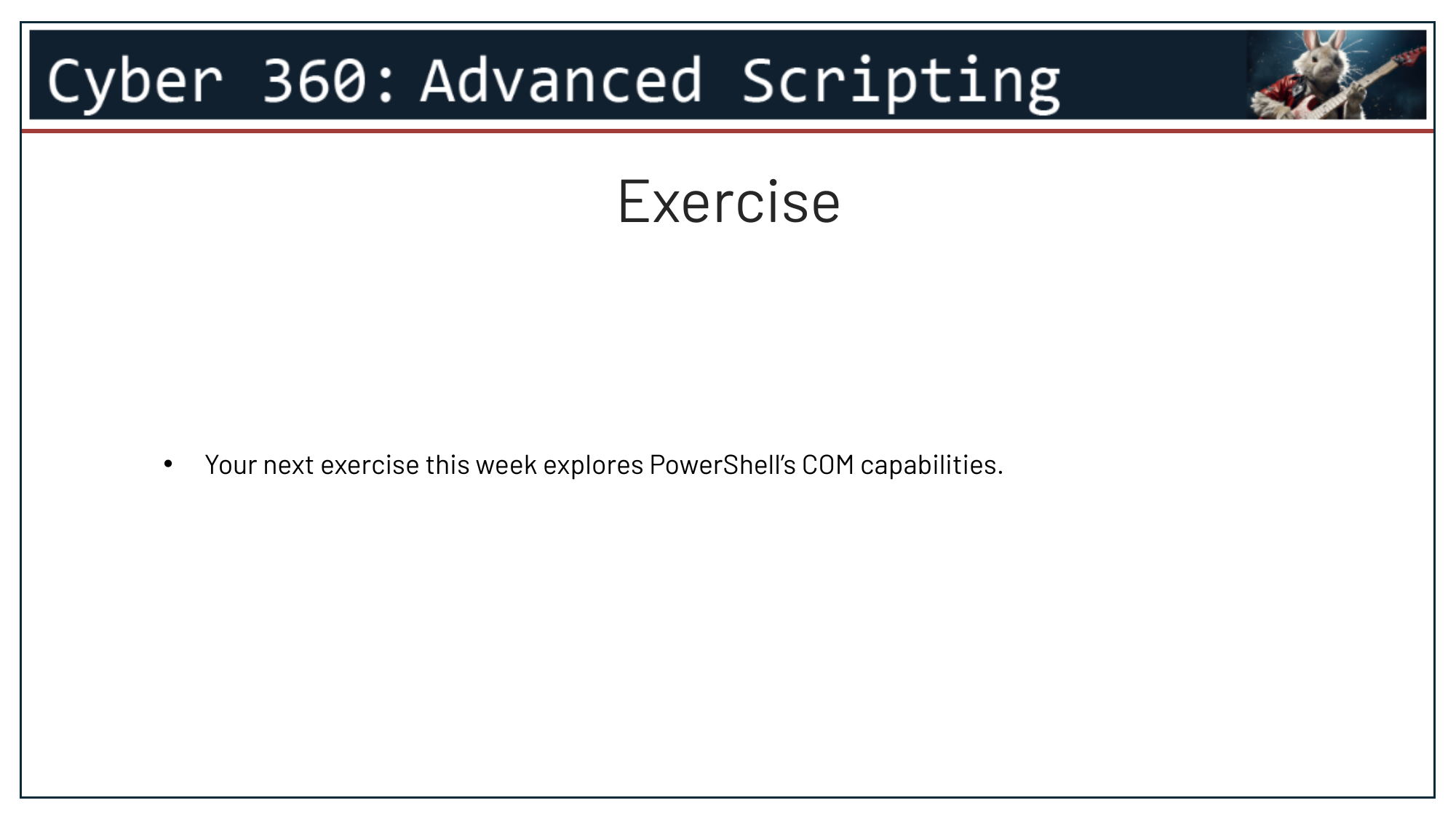

Exercise

Your next exercise this week explores PowerShell’s COM capabilities.